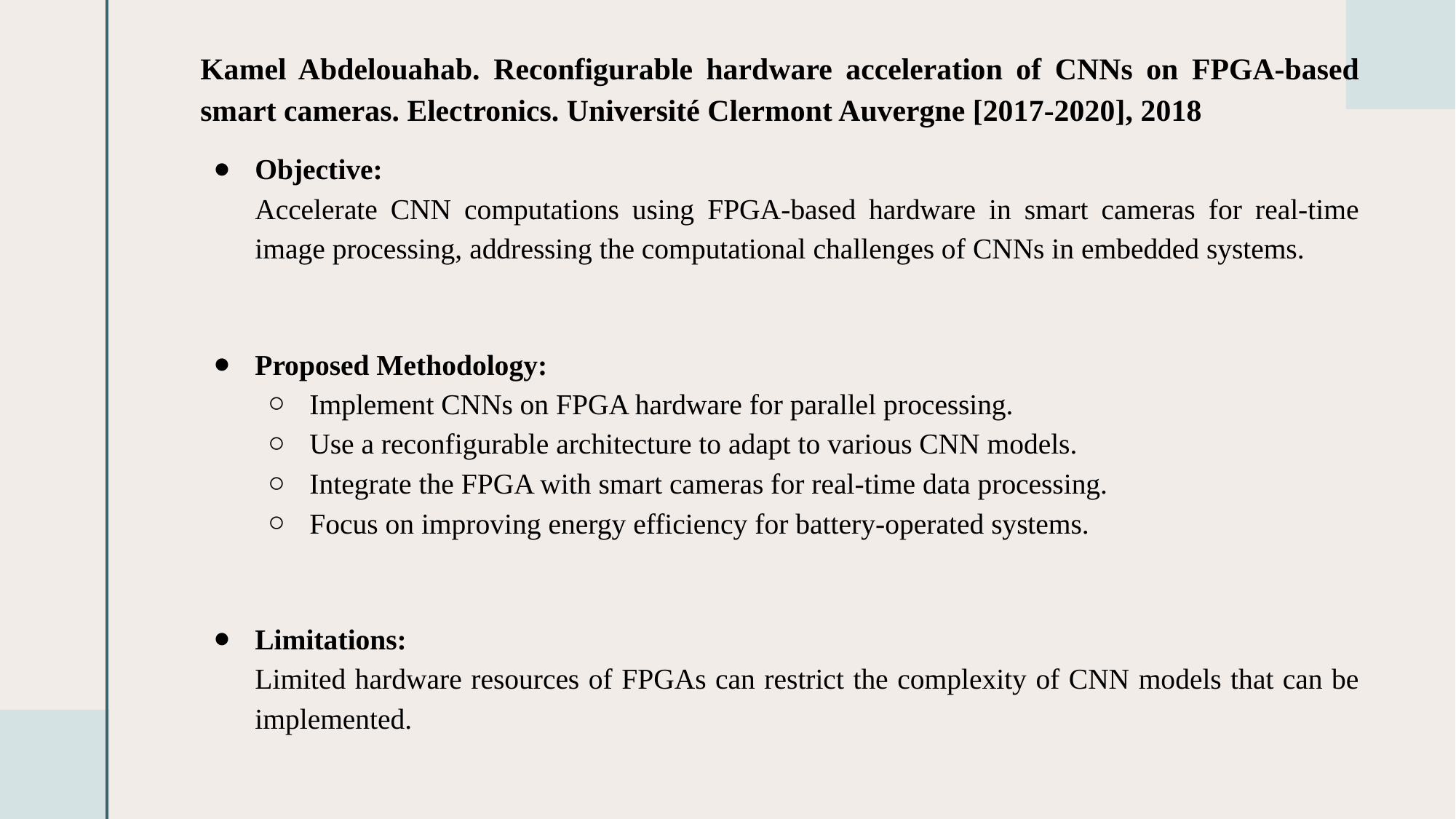

Kamel Abdelouahab. Reconfigurable hardware acceleration of CNNs on FPGA-based smart cameras. Electronics. Université Clermont Auvergne [2017-2020], 2018
Objective:
Accelerate CNN computations using FPGA-based hardware in smart cameras for real-time image processing, addressing the computational challenges of CNNs in embedded systems.

Proposed Methodology:
Implement CNNs on FPGA hardware for parallel processing.
Use a reconfigurable architecture to adapt to various CNN models.
Integrate the FPGA with smart cameras for real-time data processing.
Focus on improving energy efficiency for battery-operated systems.

Limitations:
Limited hardware resources of FPGAs can restrict the complexity of CNN models that can be implemented.